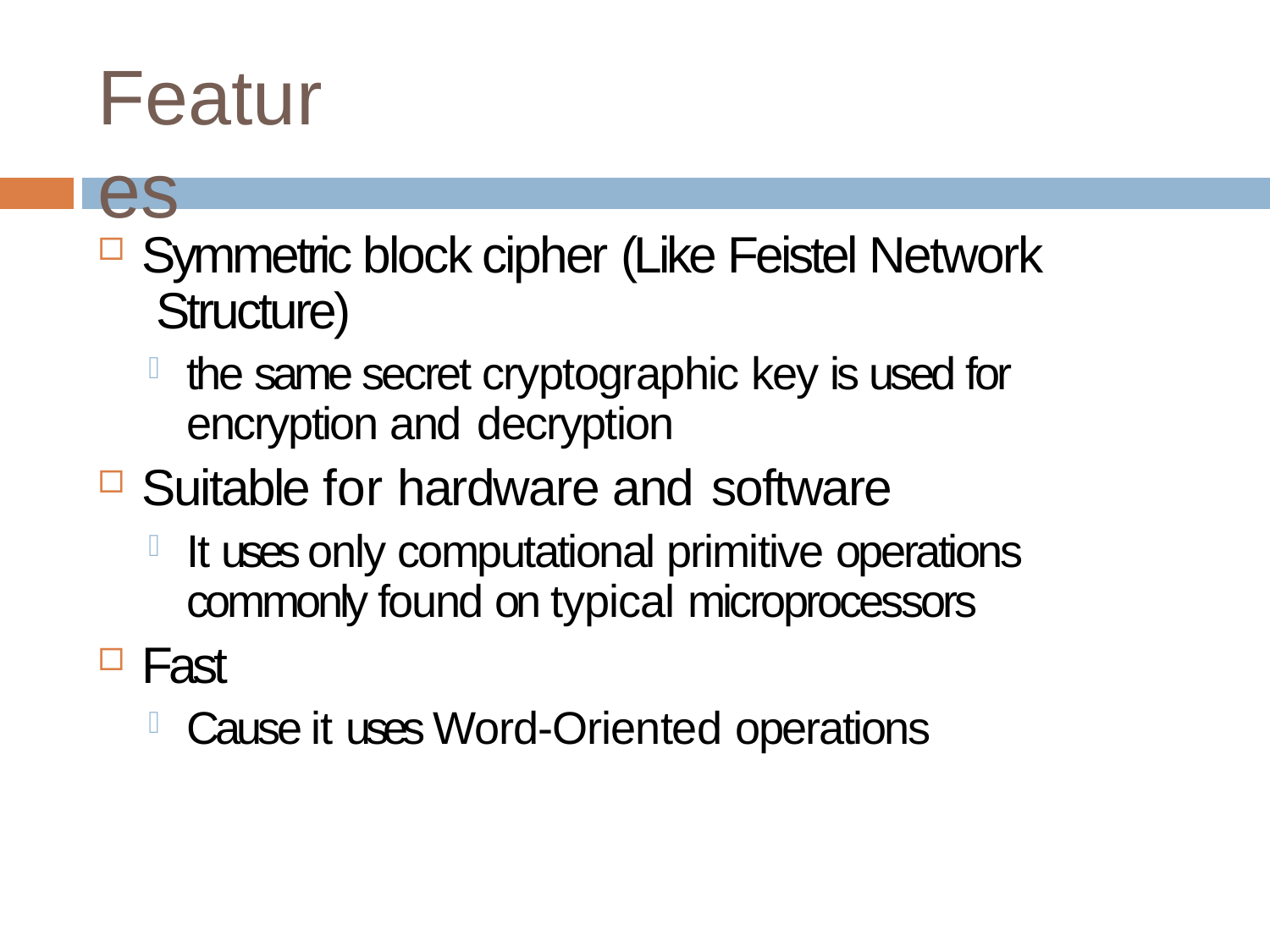

# Features
Symmetric block cipher (Like Feistel Network  Structure)
the same secret cryptographic key is used for  encryption and decryption
Suitable for hardware and software
It uses only computational primitive operations  commonly found on typical microprocessors
Fast
Cause it uses Word-Oriented operations